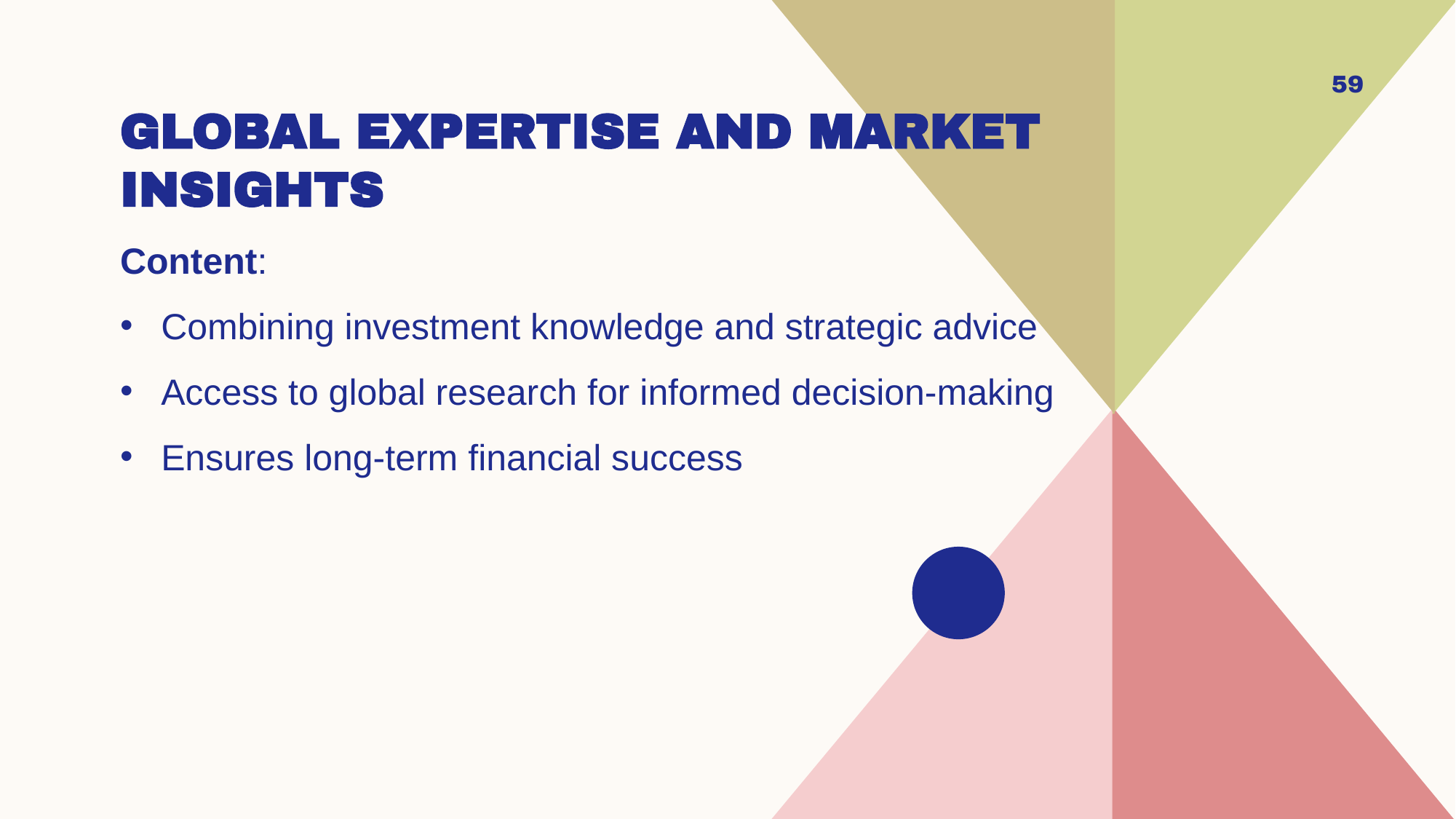

59
# Global Expertise and Market Insights
Content:
Combining investment knowledge and strategic advice
Access to global research for informed decision-making
Ensures long-term financial success